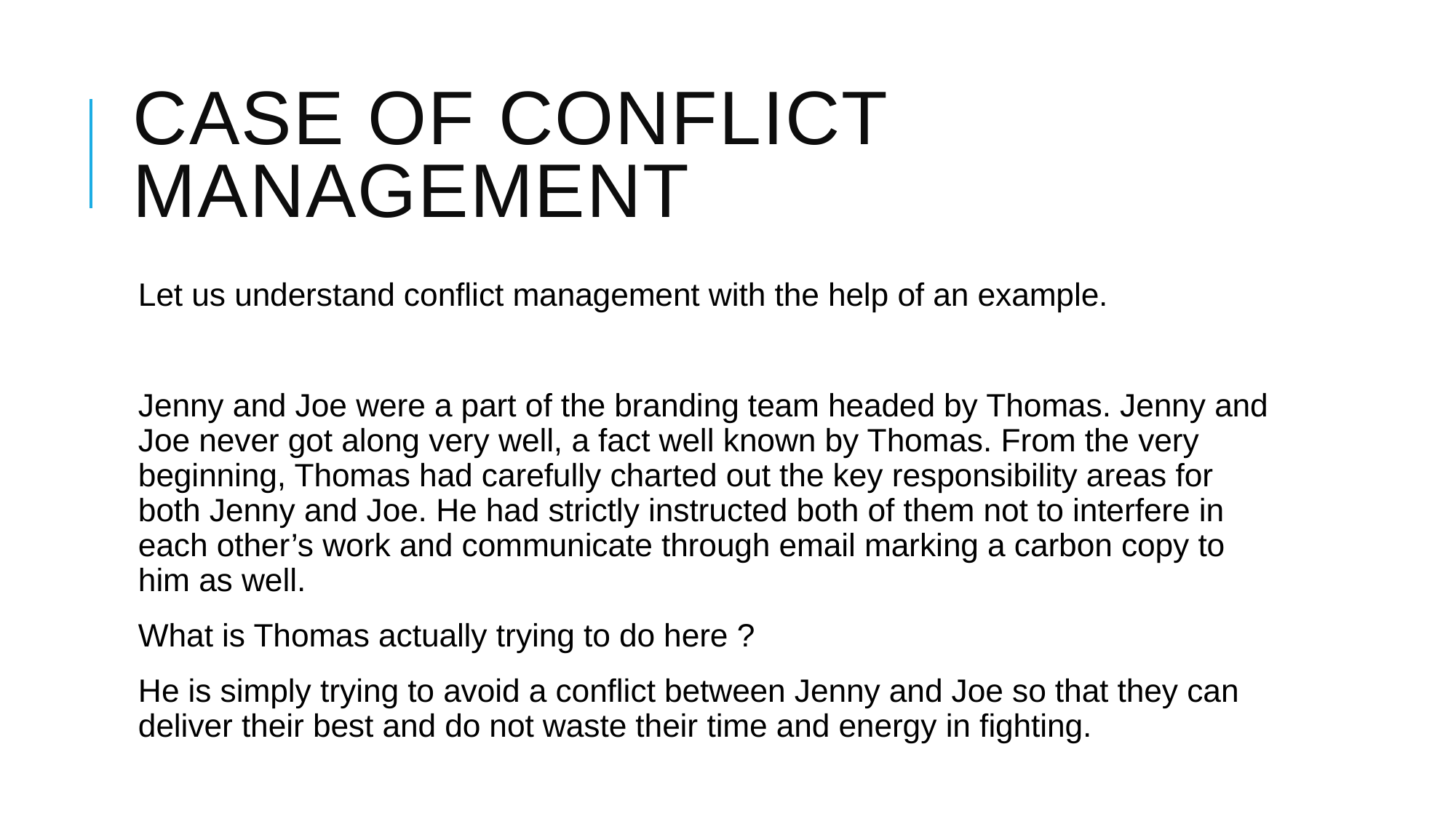

# Case of conflict management
Let us understand conflict management with the help of an example.

Jenny and Joe were a part of the branding team headed by Thomas. Jenny and Joe never got along very well, a fact well known by Thomas. From the very beginning, Thomas had carefully charted out the key responsibility areas for both Jenny and Joe. He had strictly instructed both of them not to interfere in each other’s work and communicate through email marking a carbon copy to him as well.
What is Thomas actually trying to do here ?
He is simply trying to avoid a conflict between Jenny and Joe so that they can deliver their best and do not waste their time and energy in fighting.